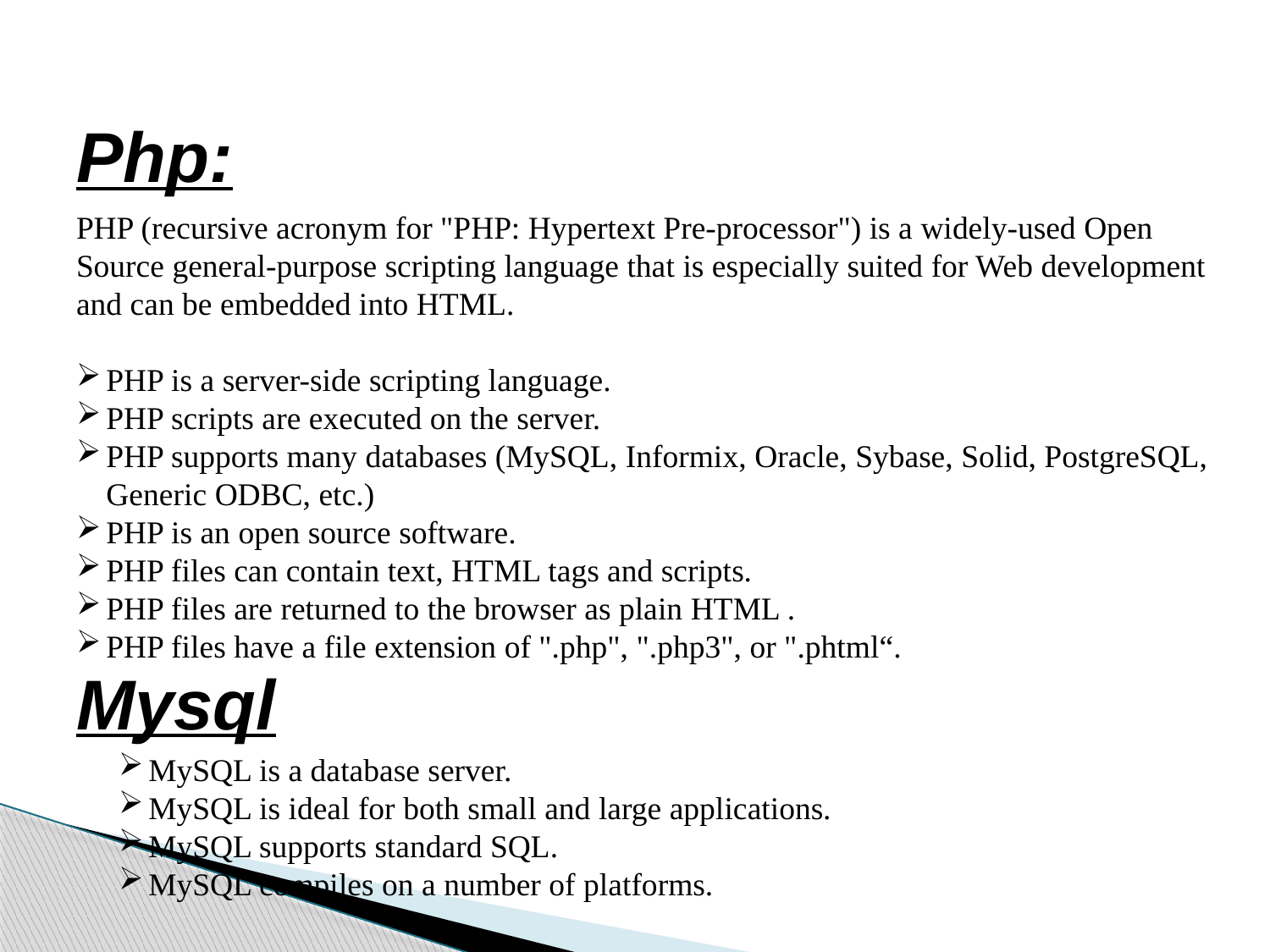

Php:
PHP (recursive acronym for "PHP: Hypertext Pre-processor") is a widely-used Open Source general-purpose scripting language that is especially suited for Web development and can be embedded into HTML.

PHP is a server-side scripting language.
PHP scripts are executed on the server.
PHP supports many databases (MySQL, Informix, Oracle, Sybase, Solid, PostgreSQL, Generic ODBC, etc.)
PHP is an open source software.
PHP files can contain text, HTML tags and scripts.
PHP files are returned to the browser as plain HTML .
PHP files have a file extension of ".php", ".php3", or ".phtml“.
Mysql
MySQL is a database server.
MySQL is ideal for both small and large applications.
MySQL supports standard SQL.
MySQL compiles on a number of platforms.